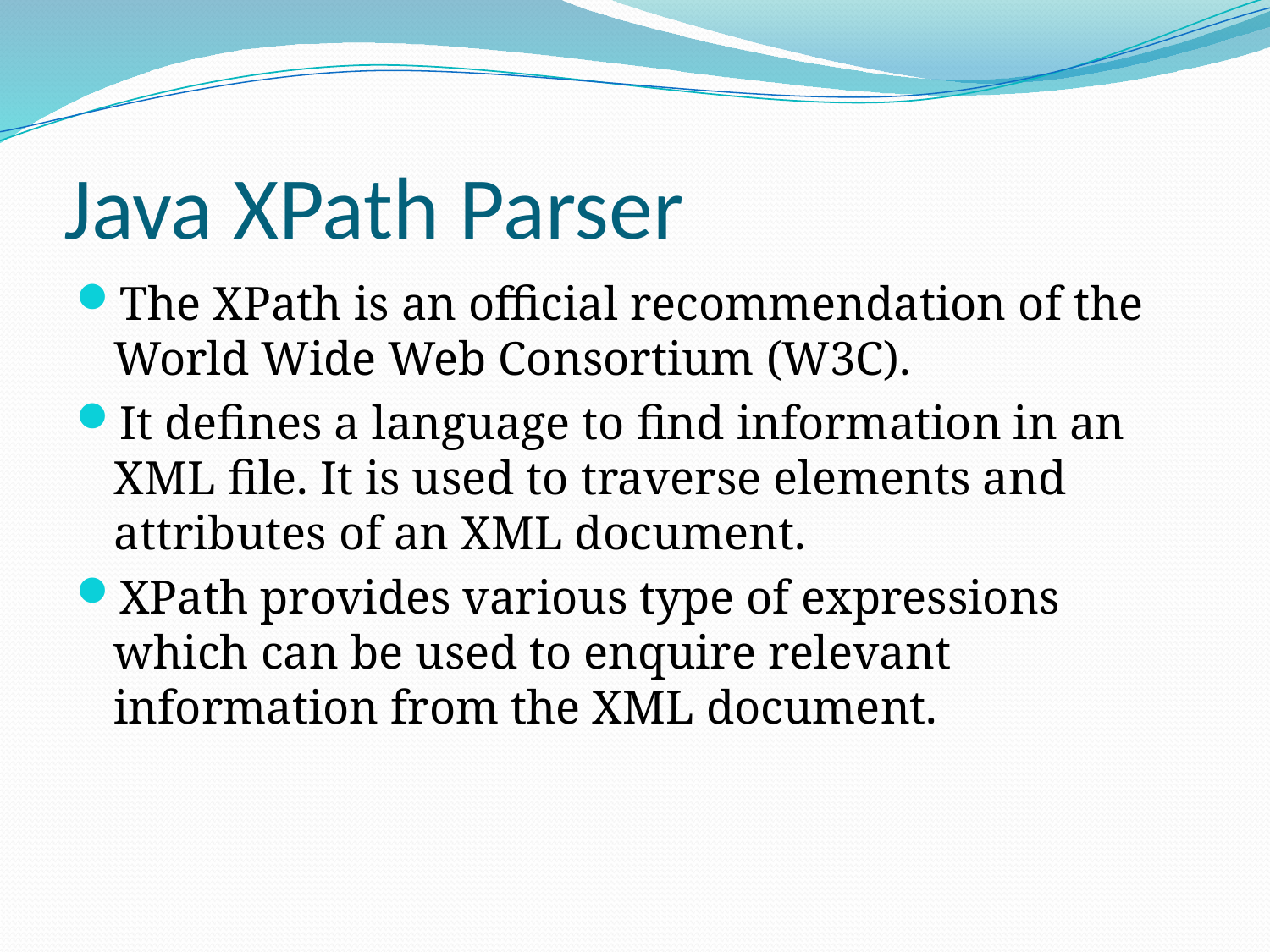

# Java XPath Parser
The XPath is an official recommendation of the World Wide Web Consortium (W3C).
It defines a language to find information in an XML file. It is used to traverse elements and attributes of an XML document.
XPath provides various type of expressions which can be used to enquire relevant information from the XML document.